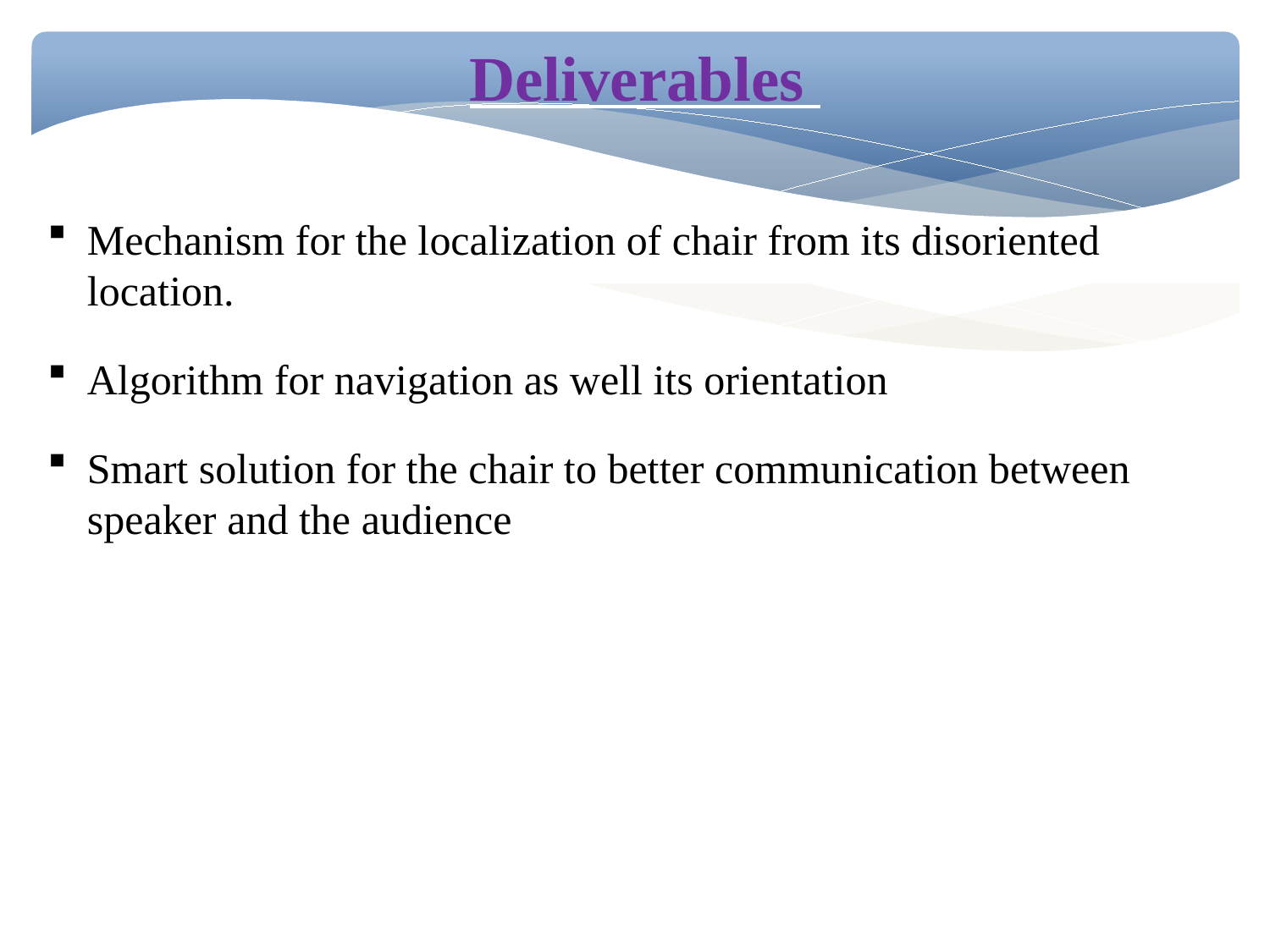

Deliverables
Mechanism for the localization of chair from its disoriented location.

Algorithm for navigation as well its orientation

Smart solution for the chair to better communication between speaker and the audience